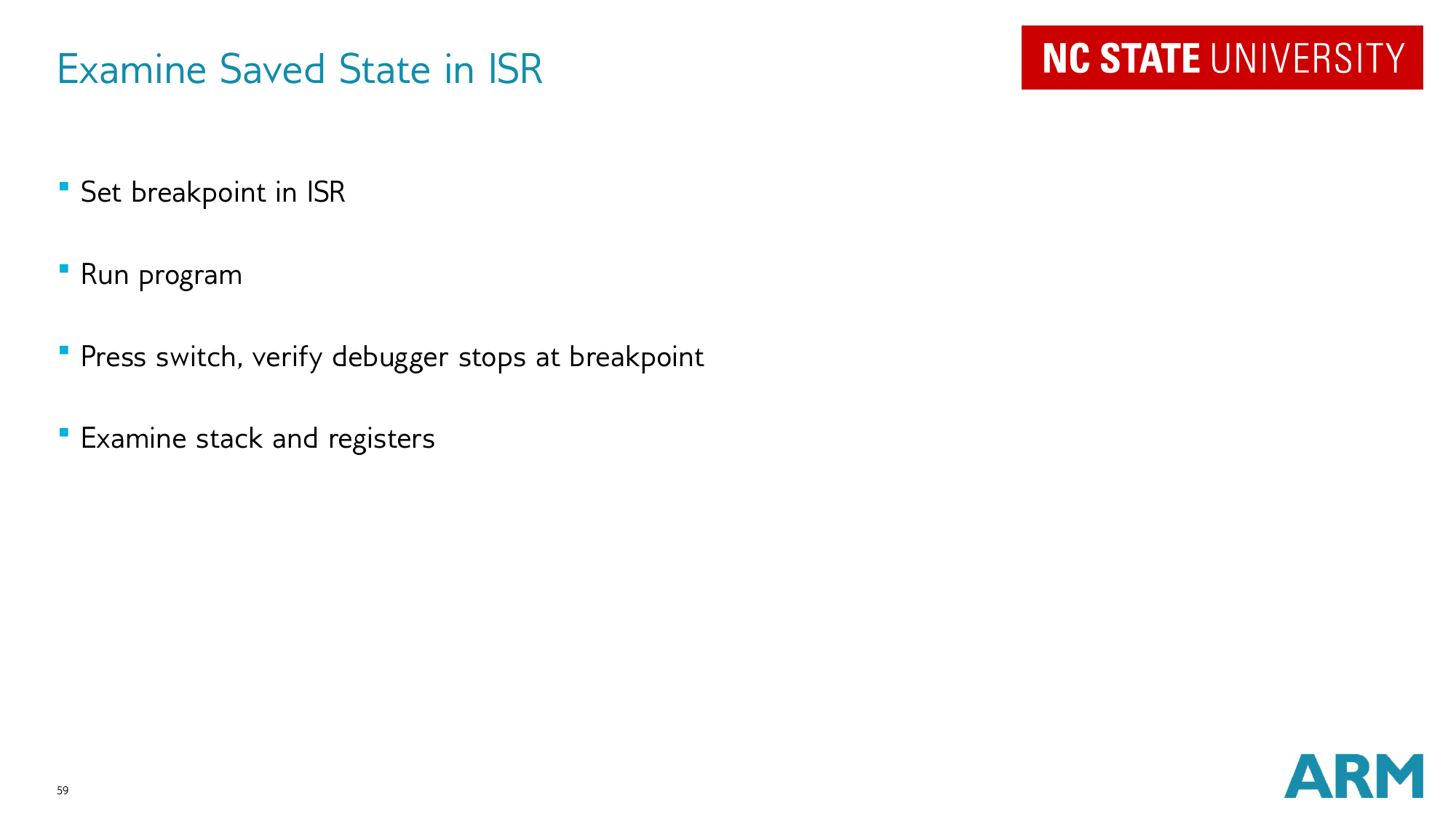

# Examine Saved State in ISR
Set breakpoint in ISR

Run program

Press switch, verify debugger stops at breakpoint

Examine stack and registers